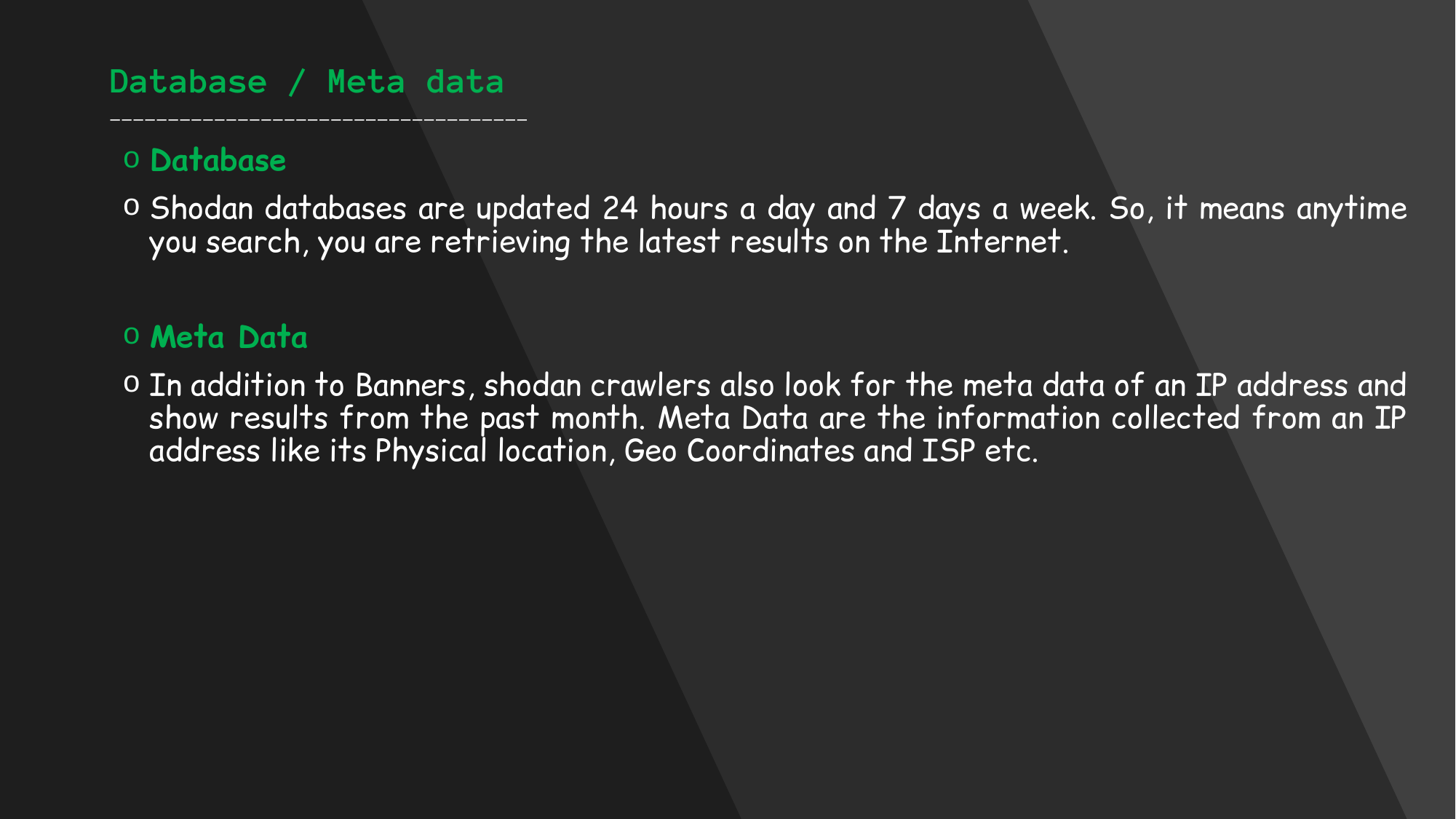

# Database / Meta data ____________________________________

Database
Shodan databases are updated 24 hours a day and 7 days a week. So, it means anytime you search, you are retrieving the latest results on the Internet.

Meta Data
In addition to Banners, shodan crawlers also look for the meta data of an IP address and show results from the past month. Meta Data are the information collected from an IP address like its Physical location, Geo Coordinates and ISP etc.